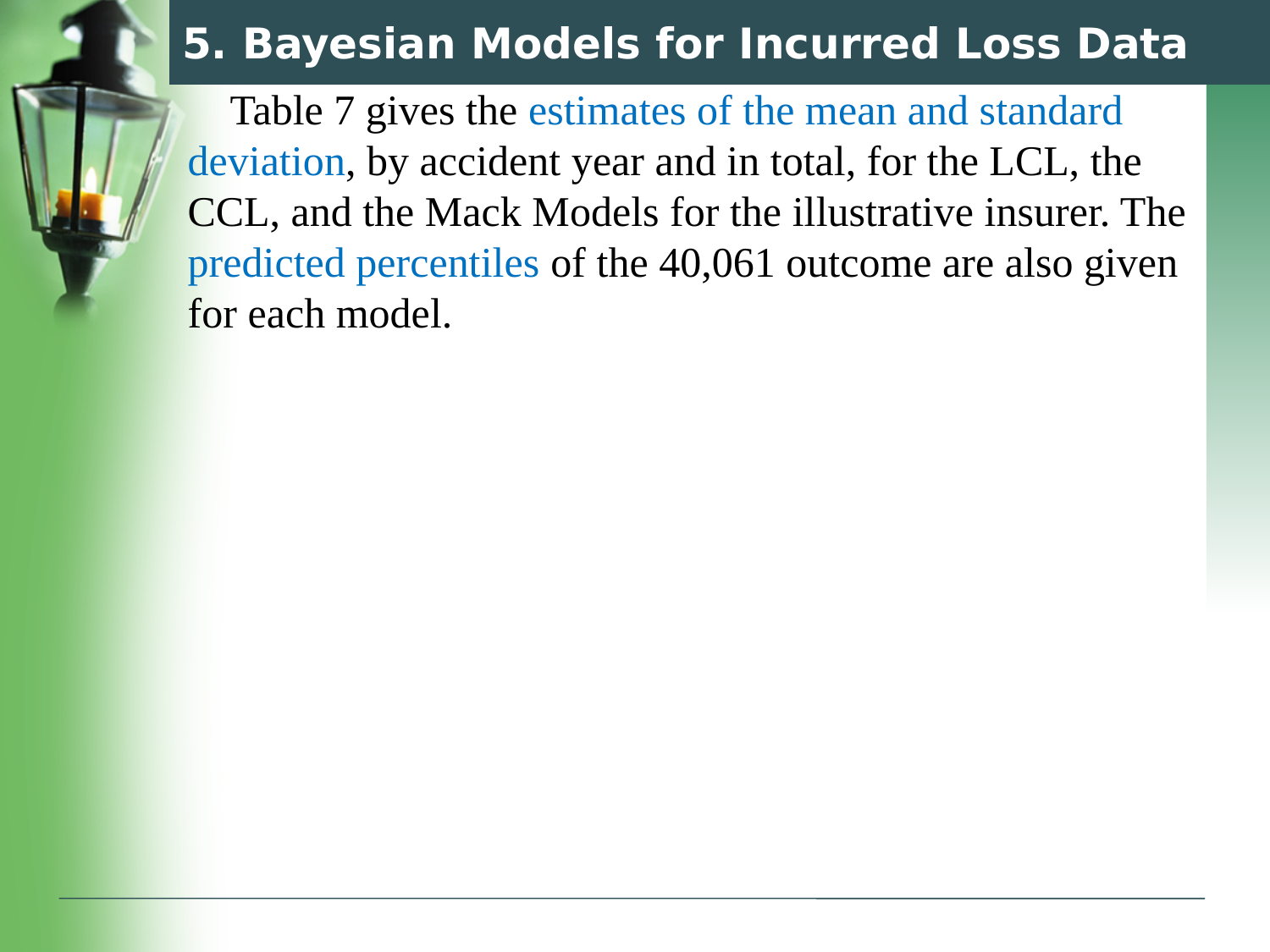

# 5. Bayesian Models for Incurred Loss Data
    Table 7 gives the estimates of the mean and standard deviation, by accident year and in total, for the LCL, the CCL, and the Mack Models for the illustrative insurer. The predicted percentiles of the 40,061 outcome are also given for each model.